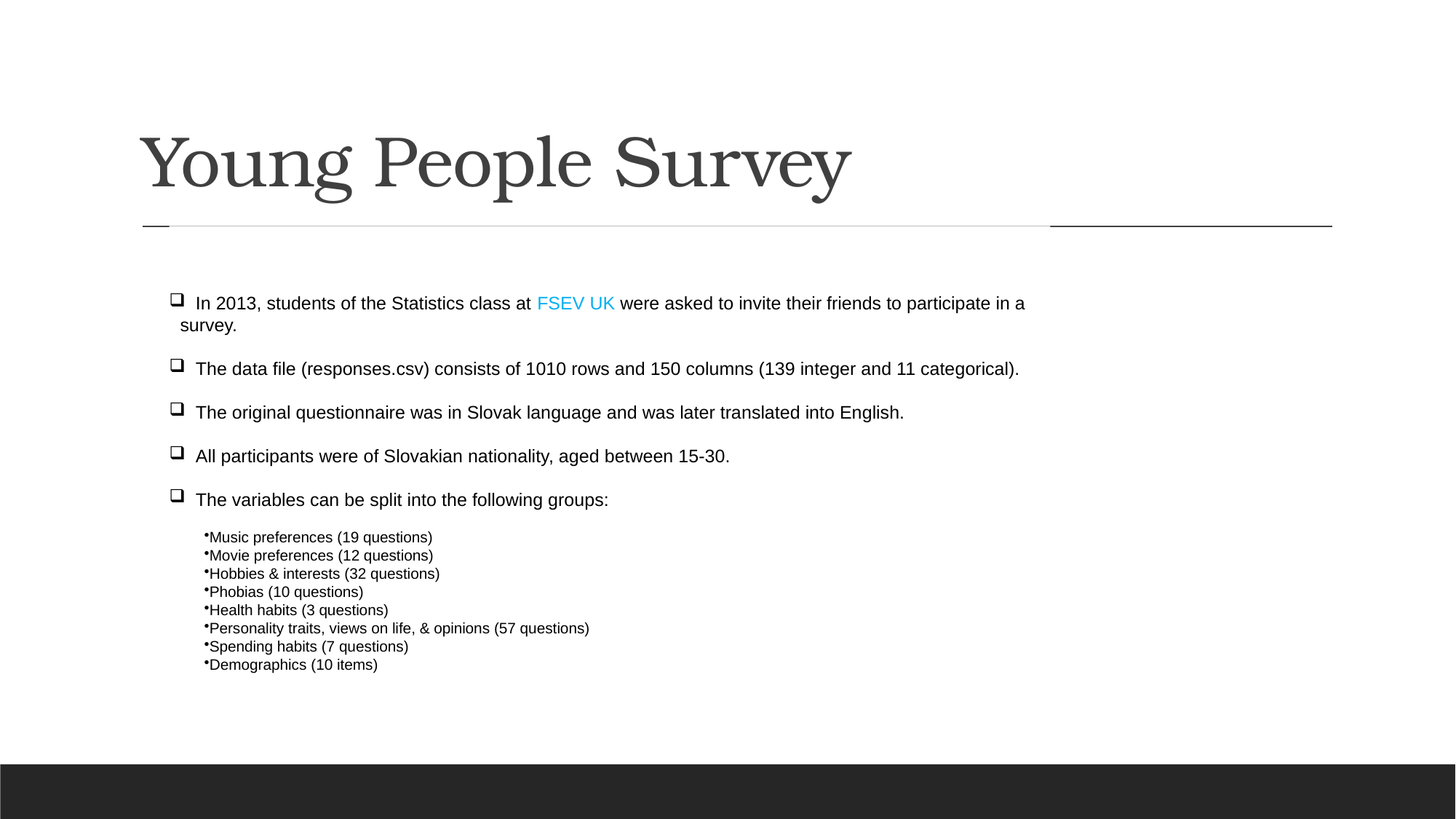

# Young People Survey
  In 2013, students of the Statistics class at FSEV UK were asked to invite their friends to participate in a survey.

  The data file (responses.csv) consists of 1010 rows and 150 columns (139 integer and 11 categorical).

  The original questionnaire was in Slovak language and was later translated into English.

  All participants were of Slovakian nationality, aged between 15-30.

  The variables can be split into the following groups:

Music preferences (19 questions)
Movie preferences (12 questions)
Hobbies & interests (32 questions)
Phobias (10 questions)
Health habits (3 questions)
Personality traits, views on life, & opinions (57 questions)
Spending habits (7 questions)
Demographics (10 items)